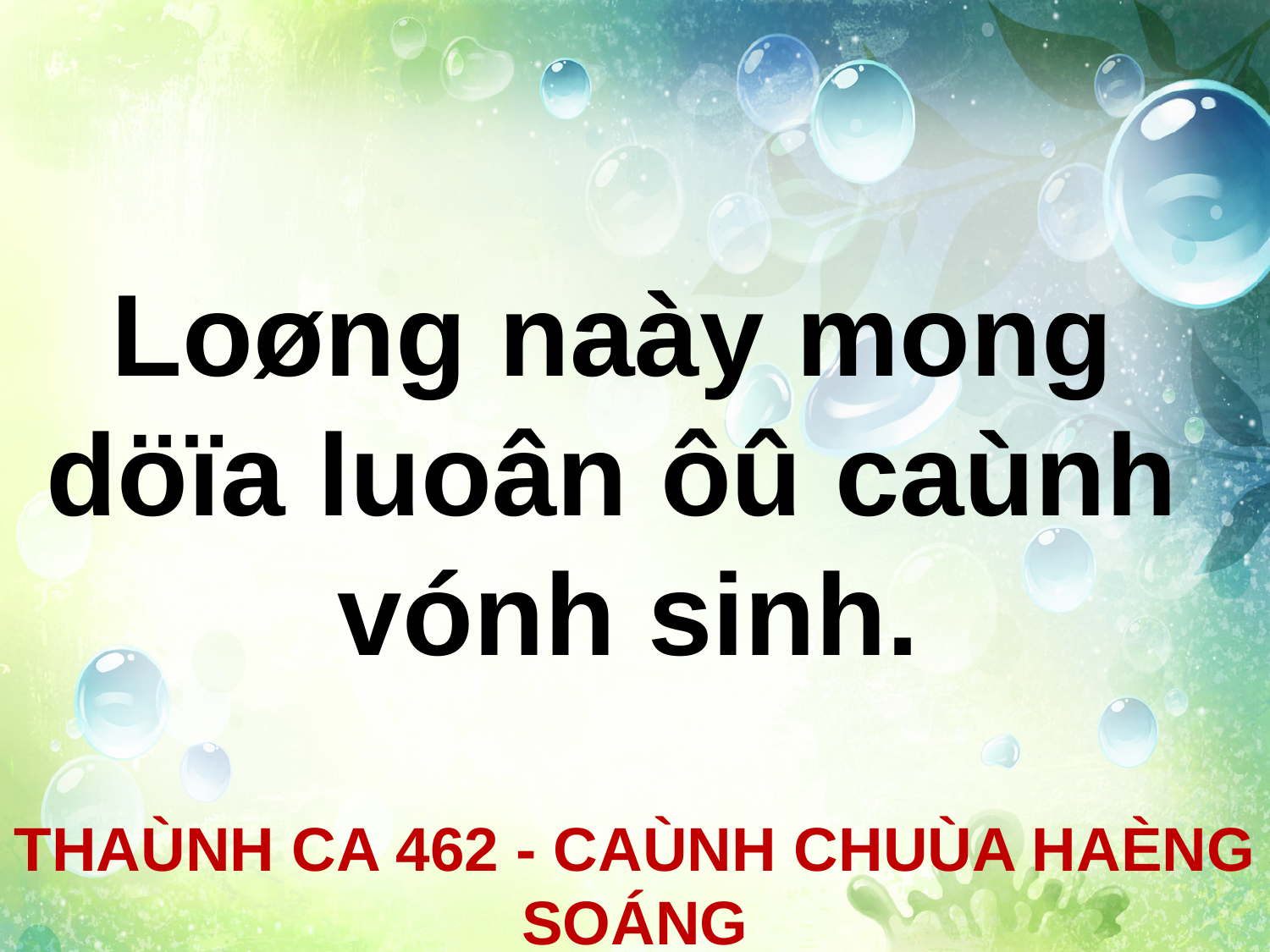

Loøng naày mong
döïa luoân ôû caùnh
vónh sinh.
THAÙNH CA 462 - CAÙNH CHUÙA HAÈNG SOÁNG